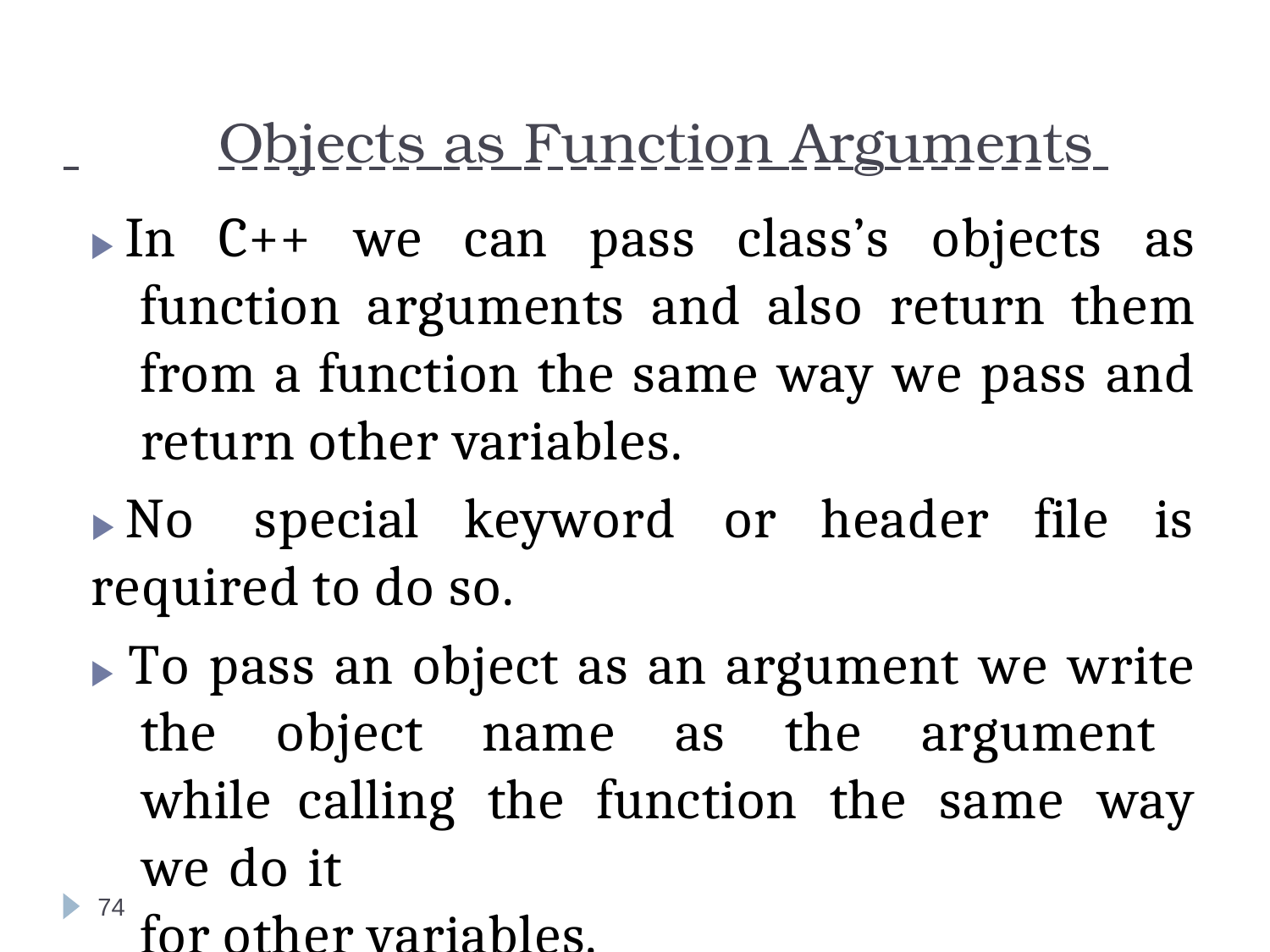

Objects as Function Arguments
▶ In   C++   we   can   pass   class’s   objects   as function  arguments  and  also  return  them from a function the same way we pass and return other variables.
▶ No	special	keyword	or	header	file	is
required to do so.
▶ To pass an object as an argument we write the   object   name   as   the   argument   while calling the function the same way we do it
 	for other variables.
74